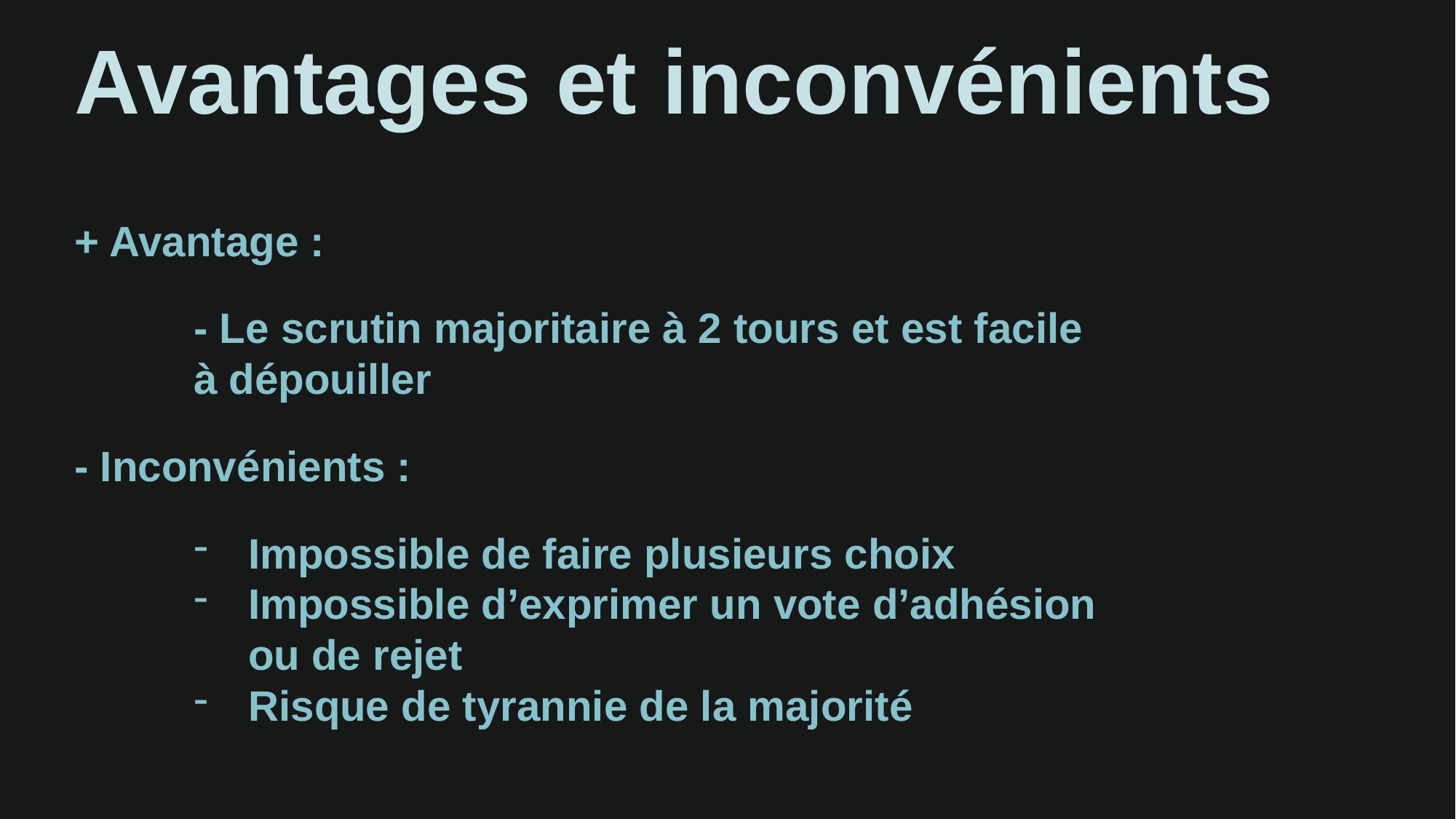

Avantages et inconvénients
+ Avantage :
- Le scrutin majoritaire à 2 tours et est facile à dépouiller
- Inconvénients :
Impossible de faire plusieurs choix
Impossible d’exprimer un vote d’adhésion ou de rejet
Risque de tyrannie de la majorité